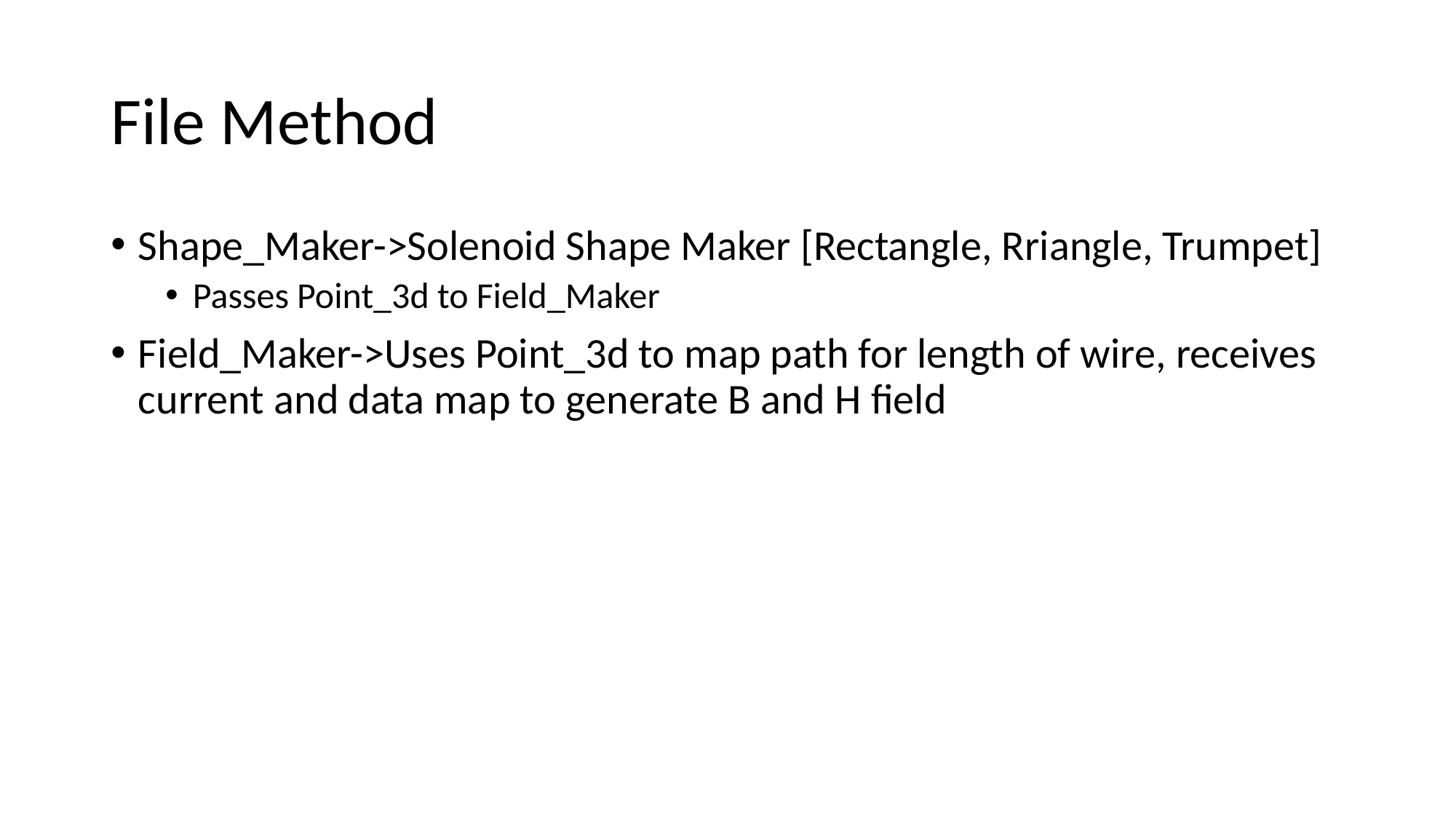

# File Method
Shape_Maker->Solenoid Shape Maker [Rectangle, Rriangle, Trumpet]
Passes Point_3d to Field_Maker
Field_Maker->Uses Point_3d to map path for length of wire, receives current and data map to generate B and H field